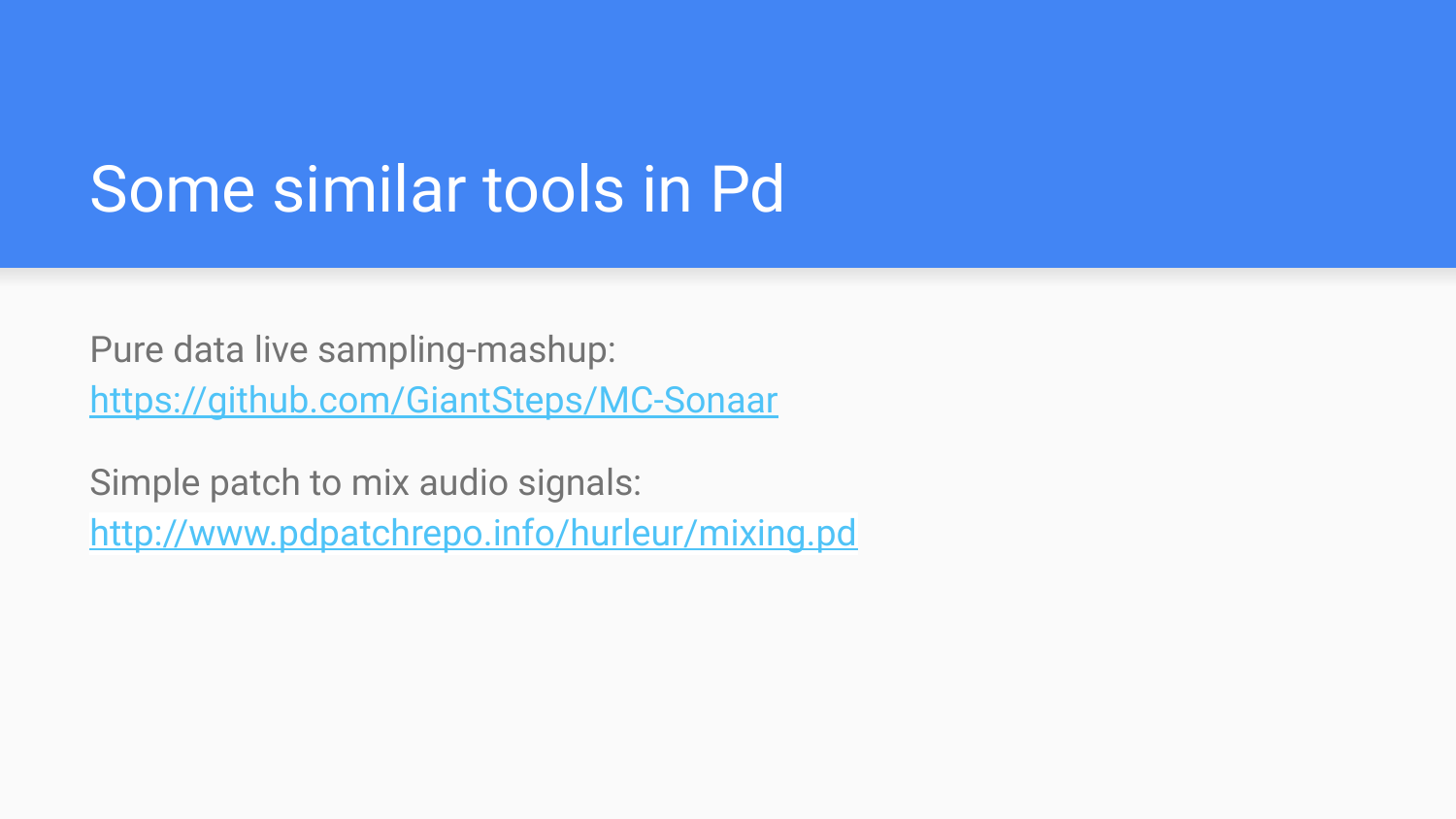

# Some similar tools in Pd
Pure data live sampling-mashup:
https://github.com/GiantSteps/MC-Sonaar
Simple patch to mix audio signals: http://www.pdpatchrepo.info/hurleur/mixing.pd